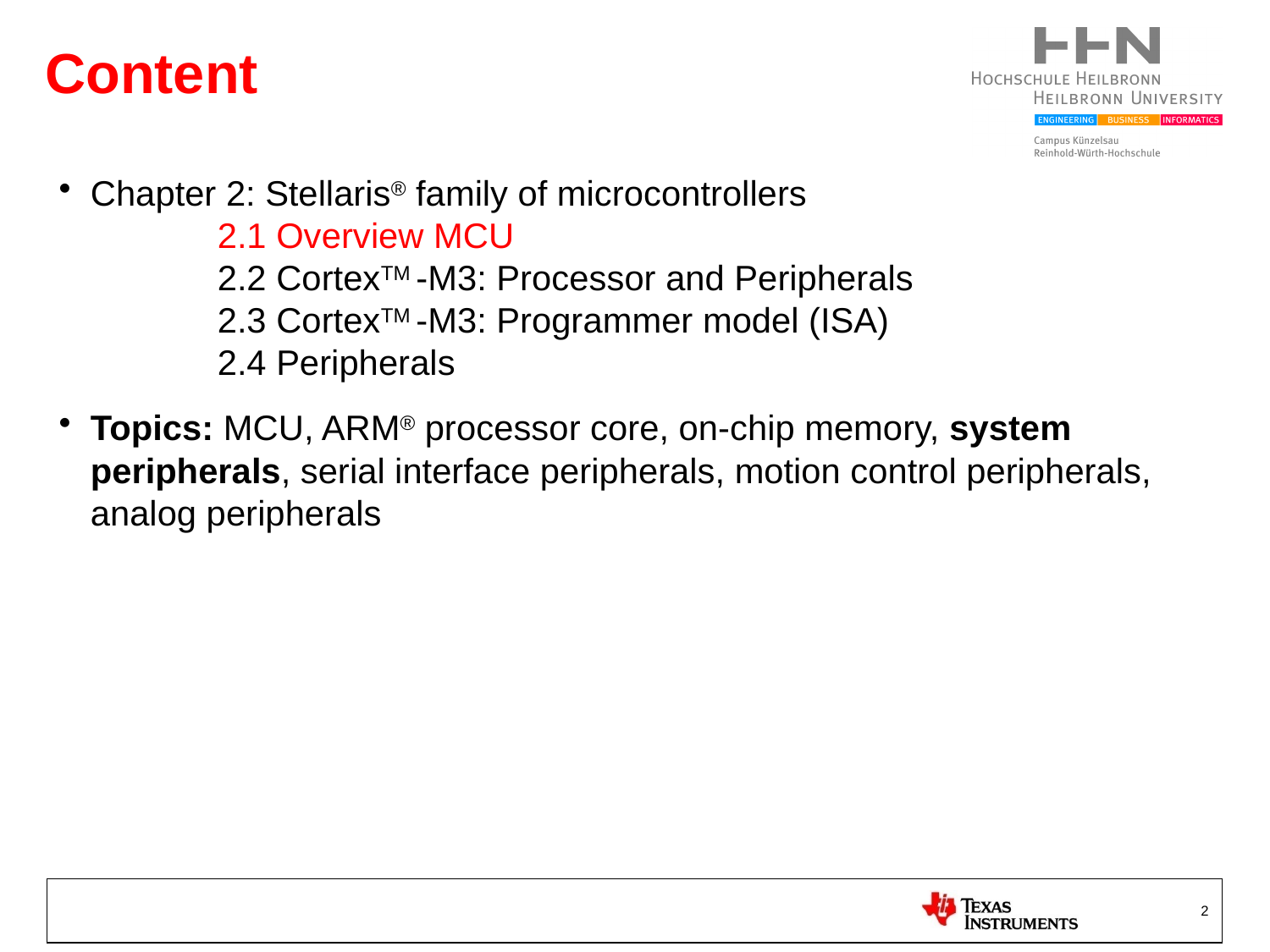

# Content
Chapter 2: Stellaris® family of microcontrollers
	2.1 Overview MCU
	2.2 CortexTM -M3: Processor and Peripherals
	2.3 CortexTM -M3: Programmer model (ISA)
	2.4 Peripherals
Topics: MCU, ARM® processor core, on-chip memory, system peripherals, serial interface peripherals, motion control peripherals, analog peripherals

2